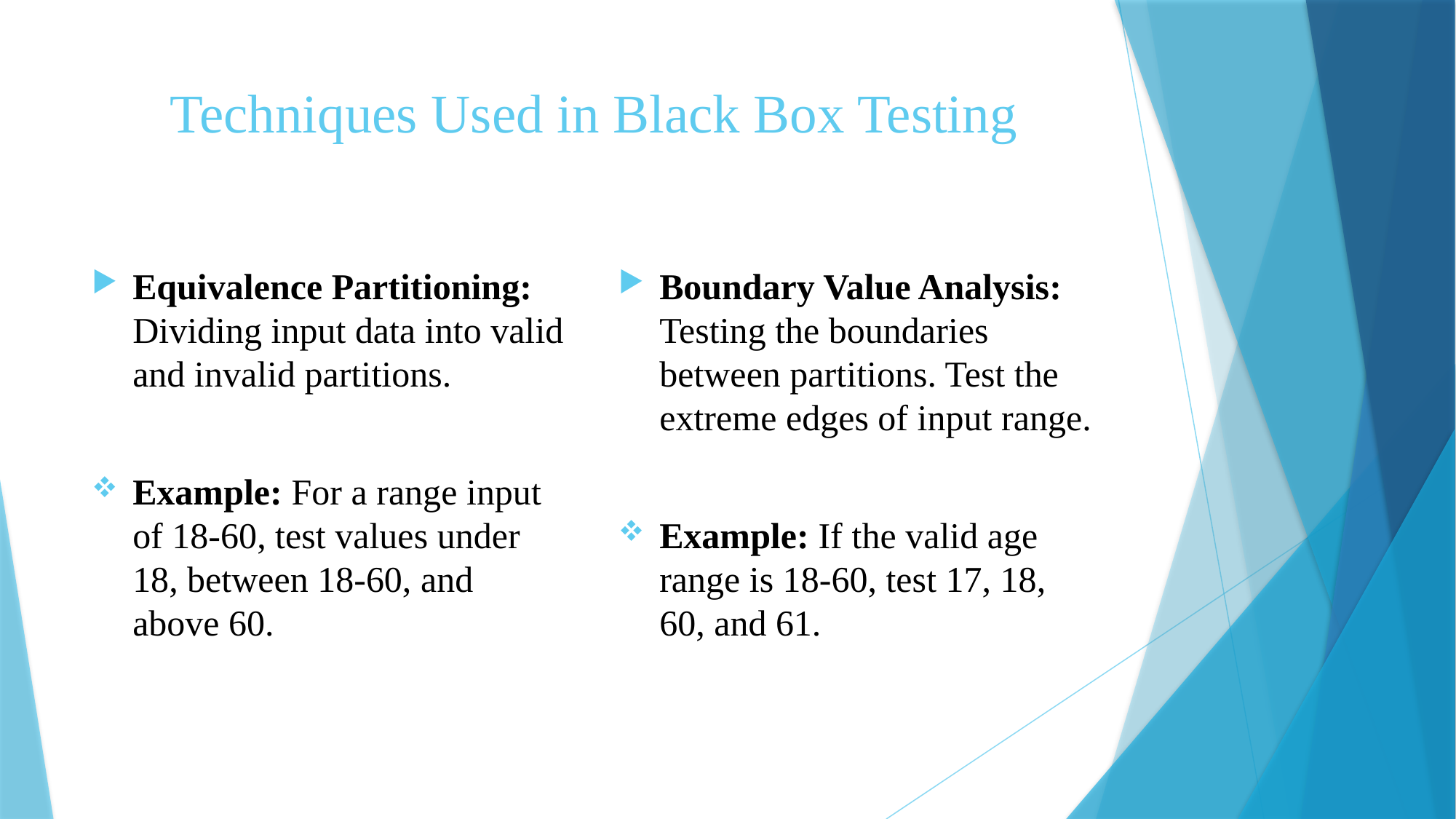

# Techniques Used in Black Box Testing
Equivalence Partitioning: Dividing input data into valid and invalid partitions.

Example: For a range input of 18-60, test values under 18, between 18-60, and above 60.
Boundary Value Analysis: Testing the boundaries between partitions. Test the extreme edges of input range.

Example: If the valid age range is 18-60, test 17, 18, 60, and 61.